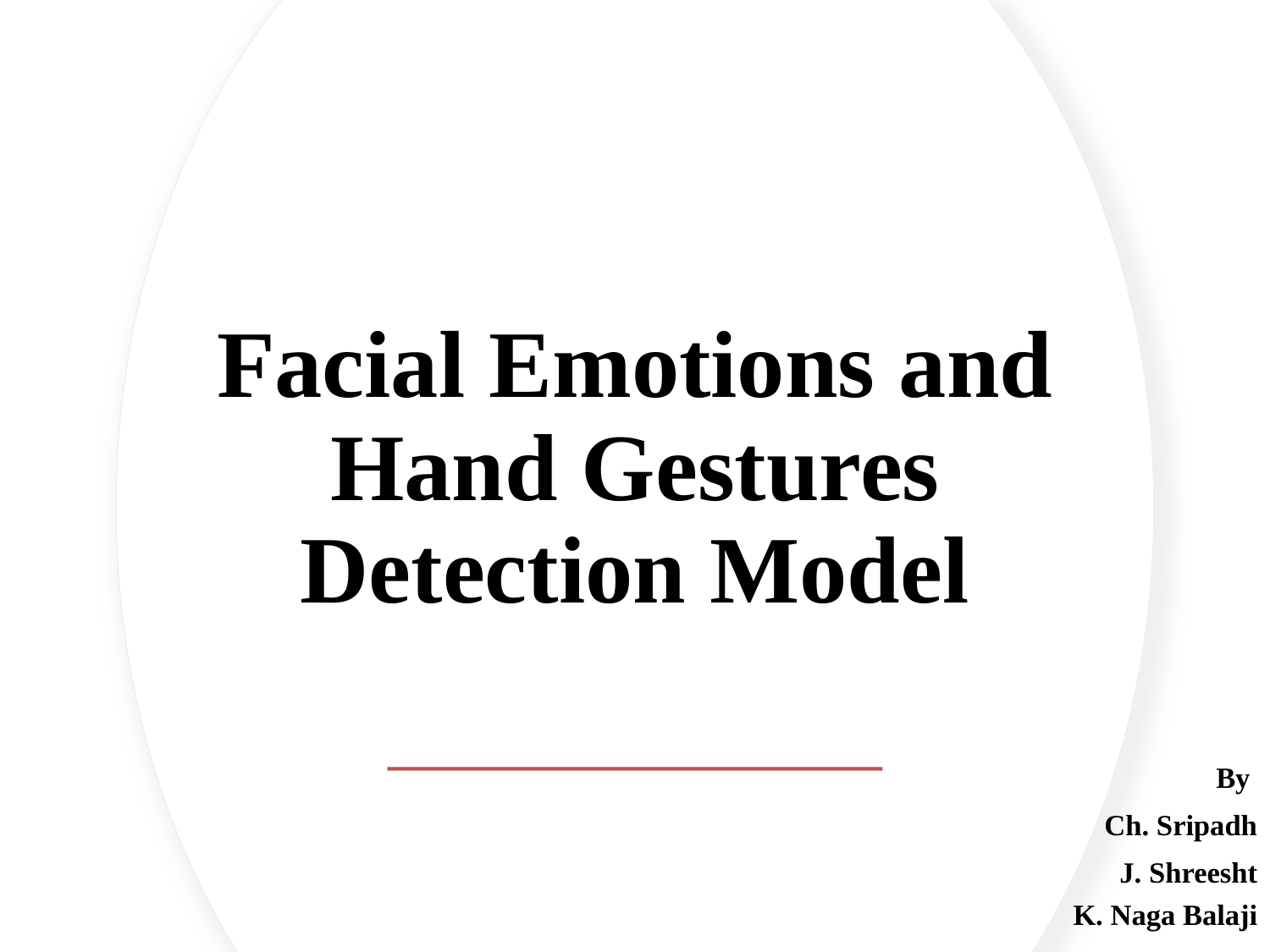

# Facial Emotions and Hand Gestures Detection Model
By
Ch. Sripadh
J. Shreesht
K. Naga Balaji